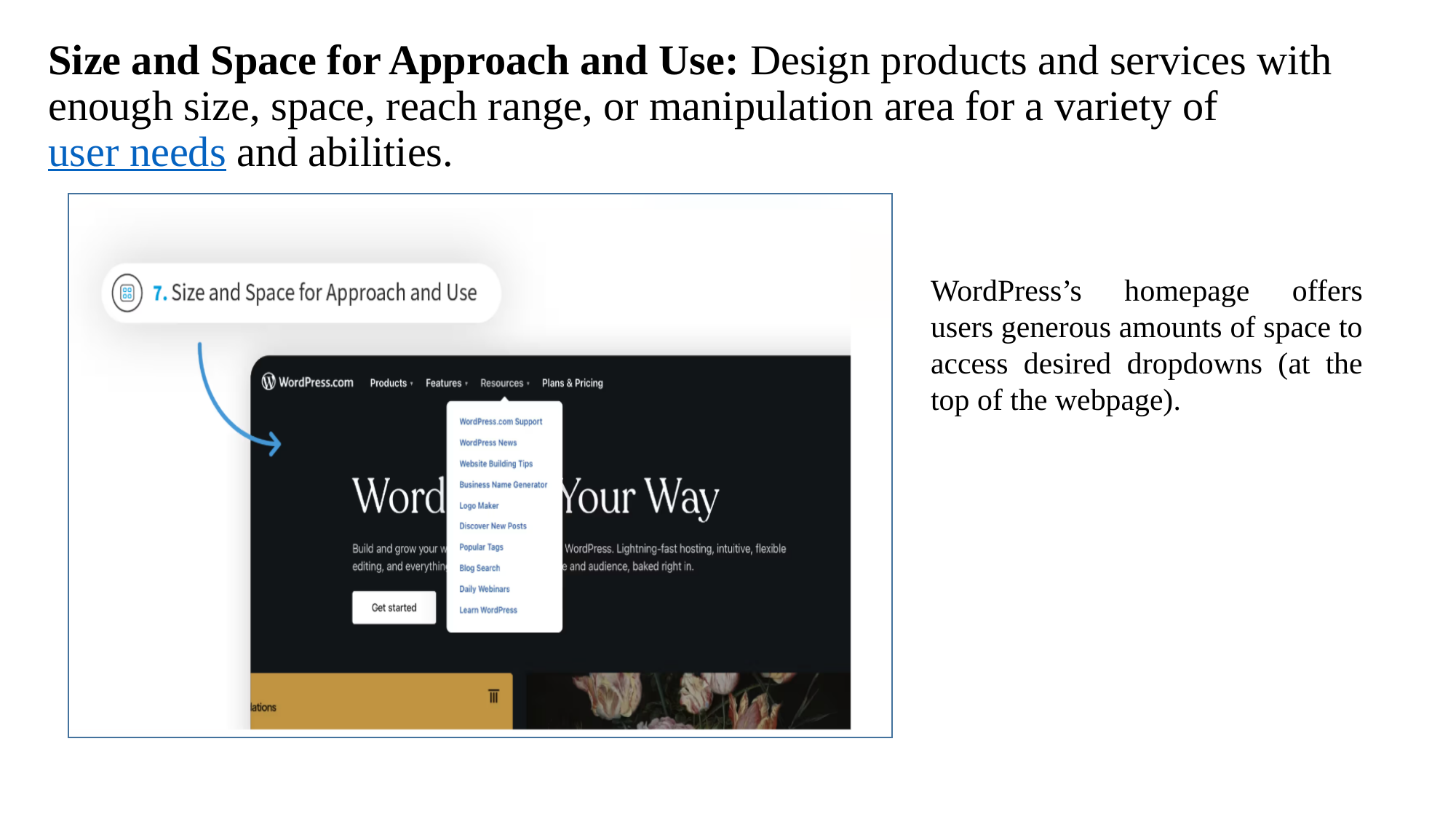

Size and Space for Approach and Use: Design products and services with enough size, space, reach range, or manipulation area for a variety of user needs and abilities.

WordPress’s homepage offers users generous amounts of space to access desired dropdowns (at the top of the webpage).